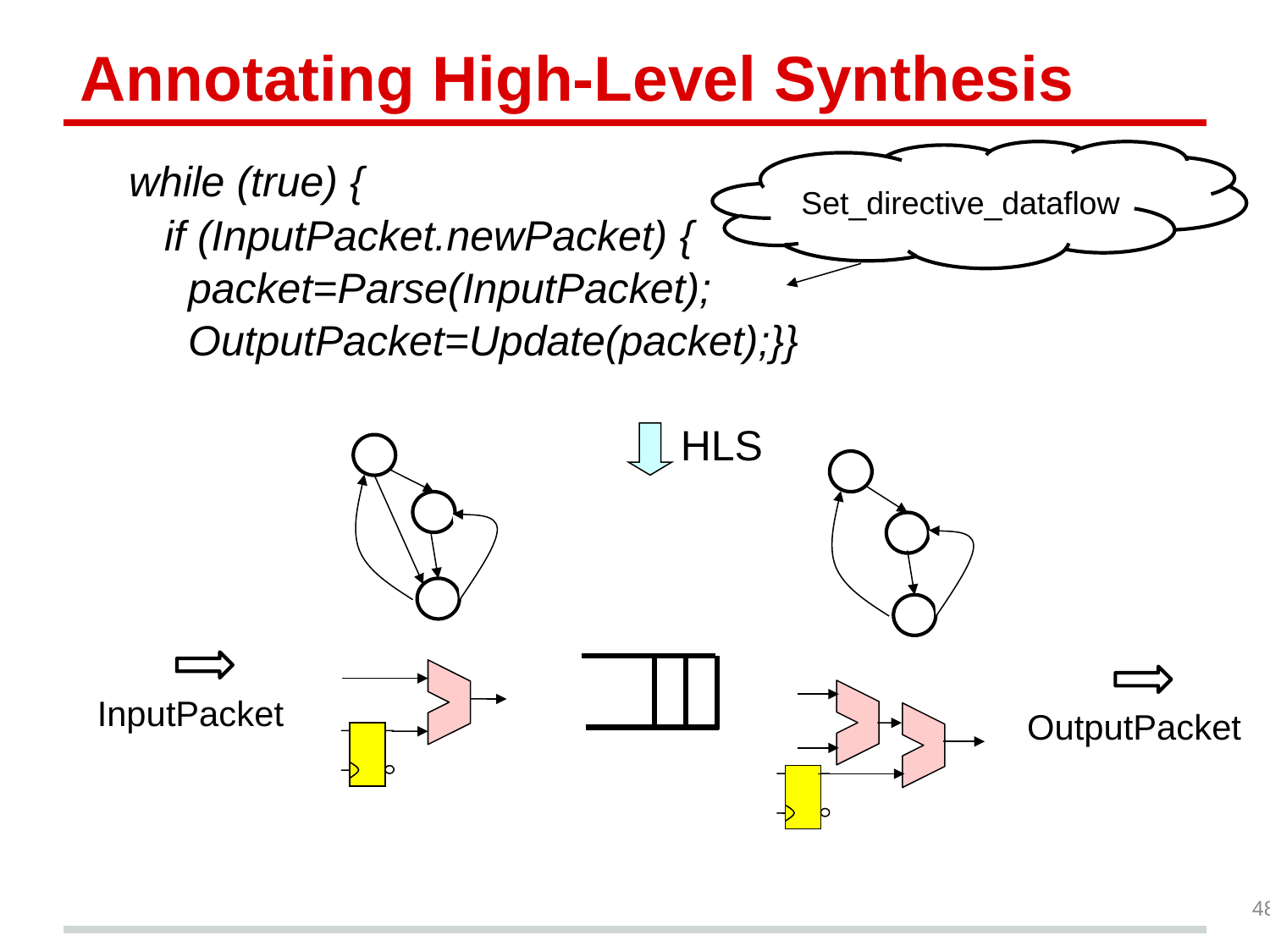

# Annotating High-Level Synthesis
Set_directive_dataflow
while (true) {
   if (InputPacket.newPacket) {
     packet=Parse(InputPacket);
     OutputPacket=Update(packet);}}
HLS

InputPacket

OutputPacket

48